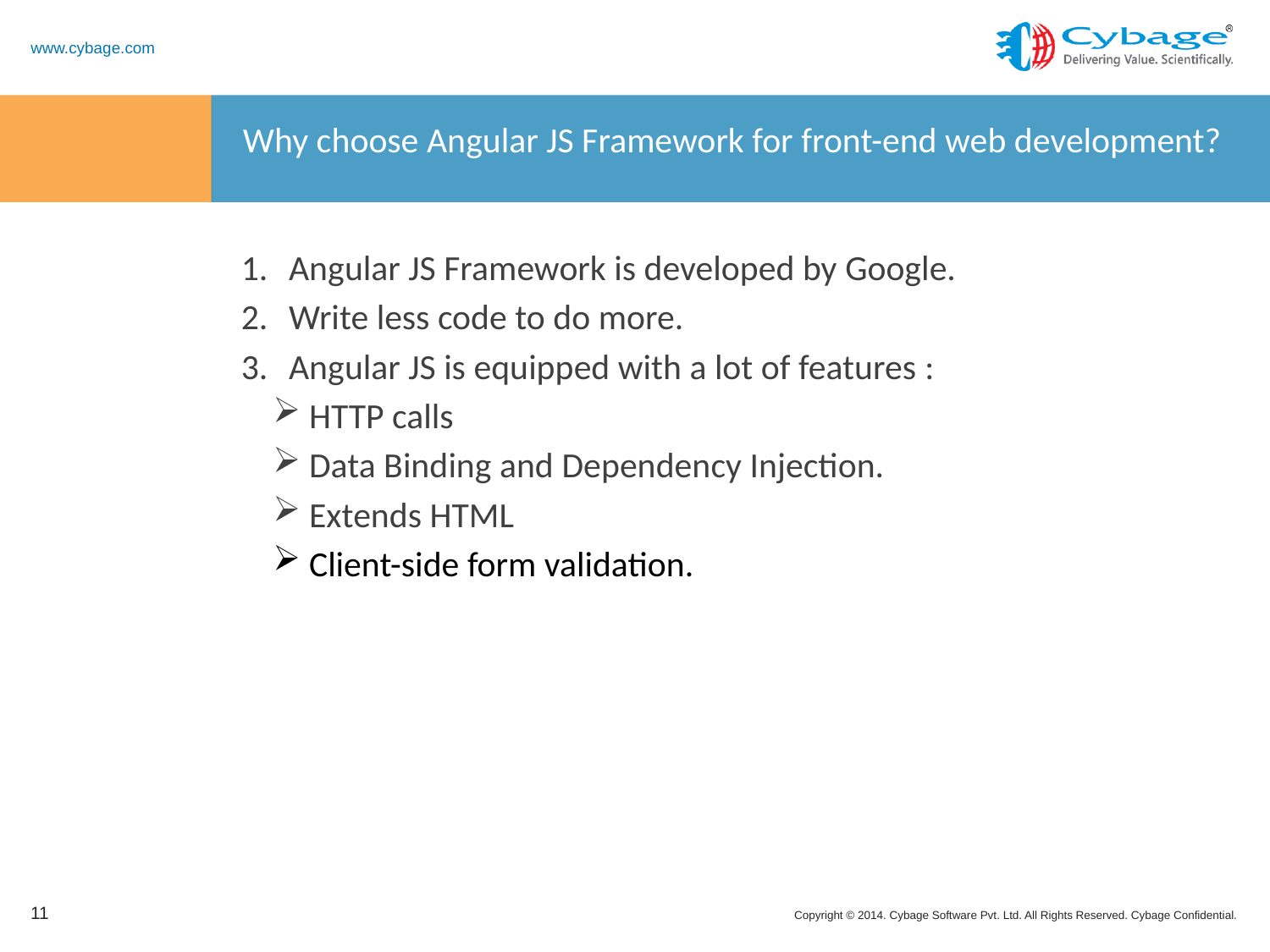

# Why choose Angular JS Framework for front-end web development?
Angular JS Framework is developed by Google.
Write less code to do more.
Angular JS is equipped with a lot of features :
 HTTP calls
 Data Binding and Dependency Injection.
 Extends HTML
 Client-side form validation.

11